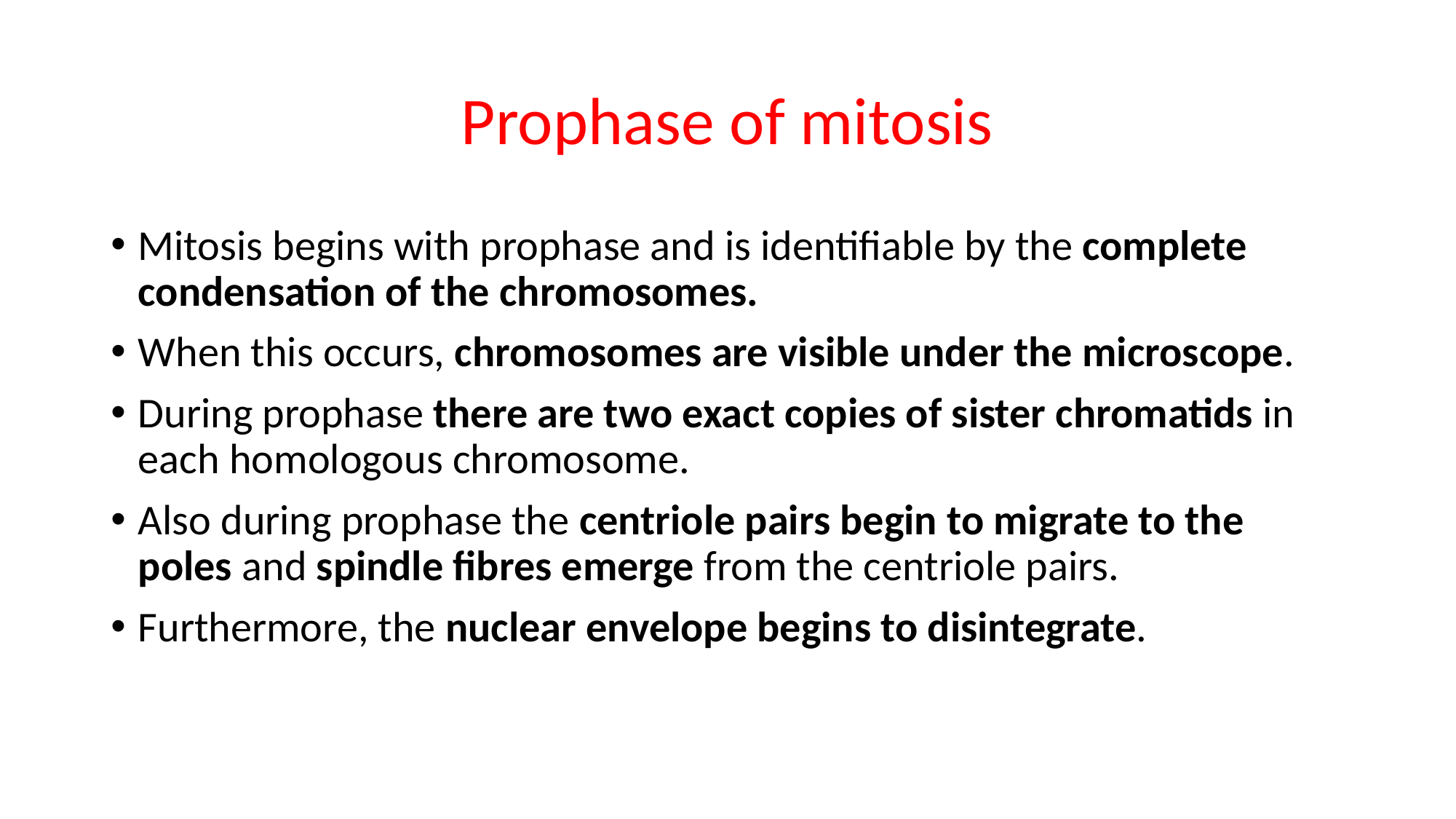

# Prophase of mitosis
Mitosis begins with prophase and is identifiable by the complete condensation of the chromosomes.
When this occurs, chromosomes are visible under the microscope.
During prophase there are two exact copies of sister chromatids in each homologous chromosome.
Also during prophase the centriole pairs begin to migrate to the poles and spindle fibres emerge from the centriole pairs.
Furthermore, the nuclear envelope begins to disintegrate.